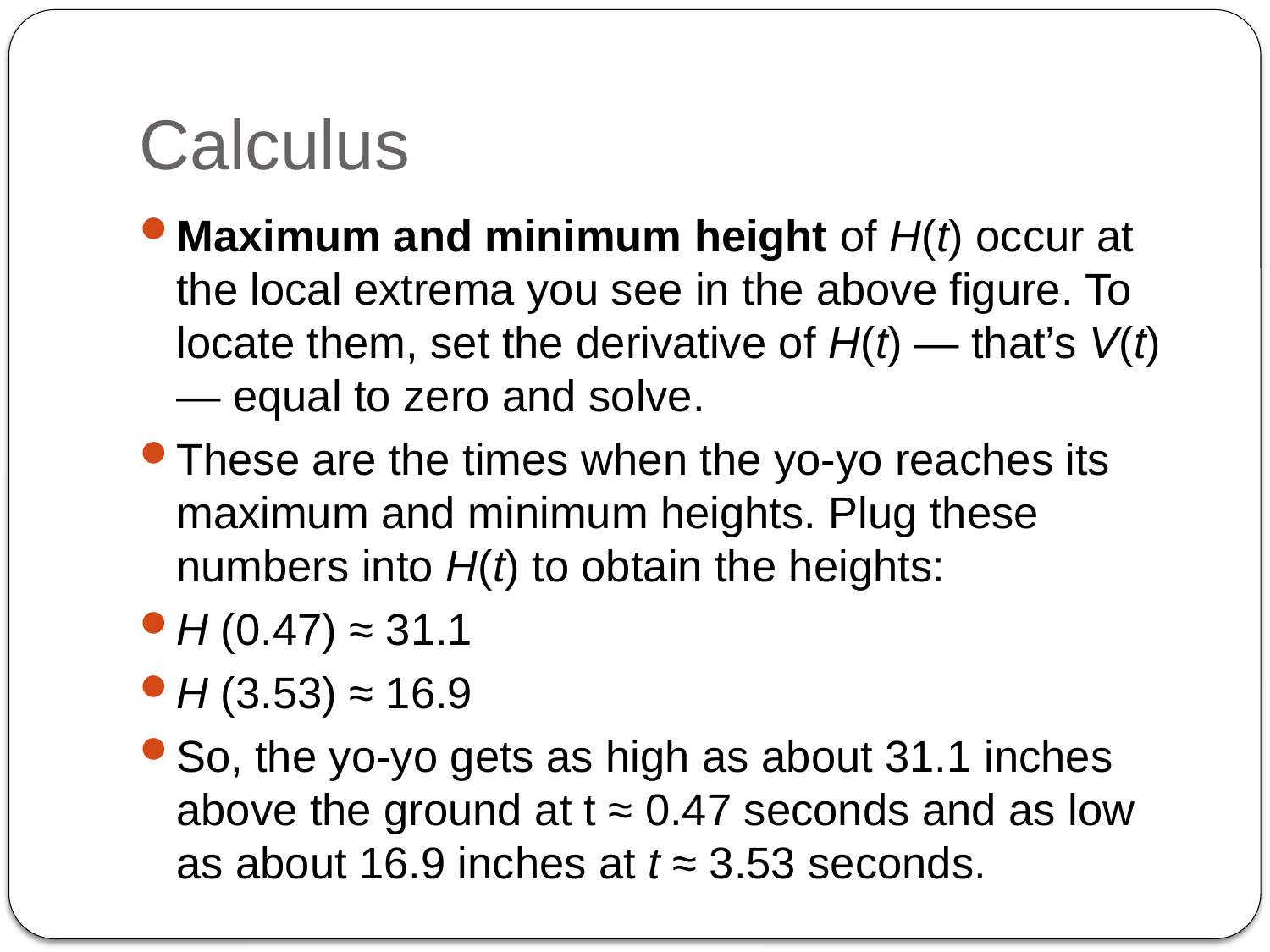

# Calculus
Maximum and minimum height of H(t) occur at the local extrema you see in the above figure. To locate them, set the derivative of H(t) — that’s V(t) — equal to zero and solve.
These are the times when the yo-yo reaches its maximum and minimum heights. Plug these numbers into H(t) to obtain the heights:
H (0.47) ≈ 31.1
H (3.53) ≈ 16.9
So, the yo-yo gets as high as about 31.1 inches above the ground at t ≈ 0.47 seconds and as low as about 16.9 inches at t ≈ 3.53 seconds.